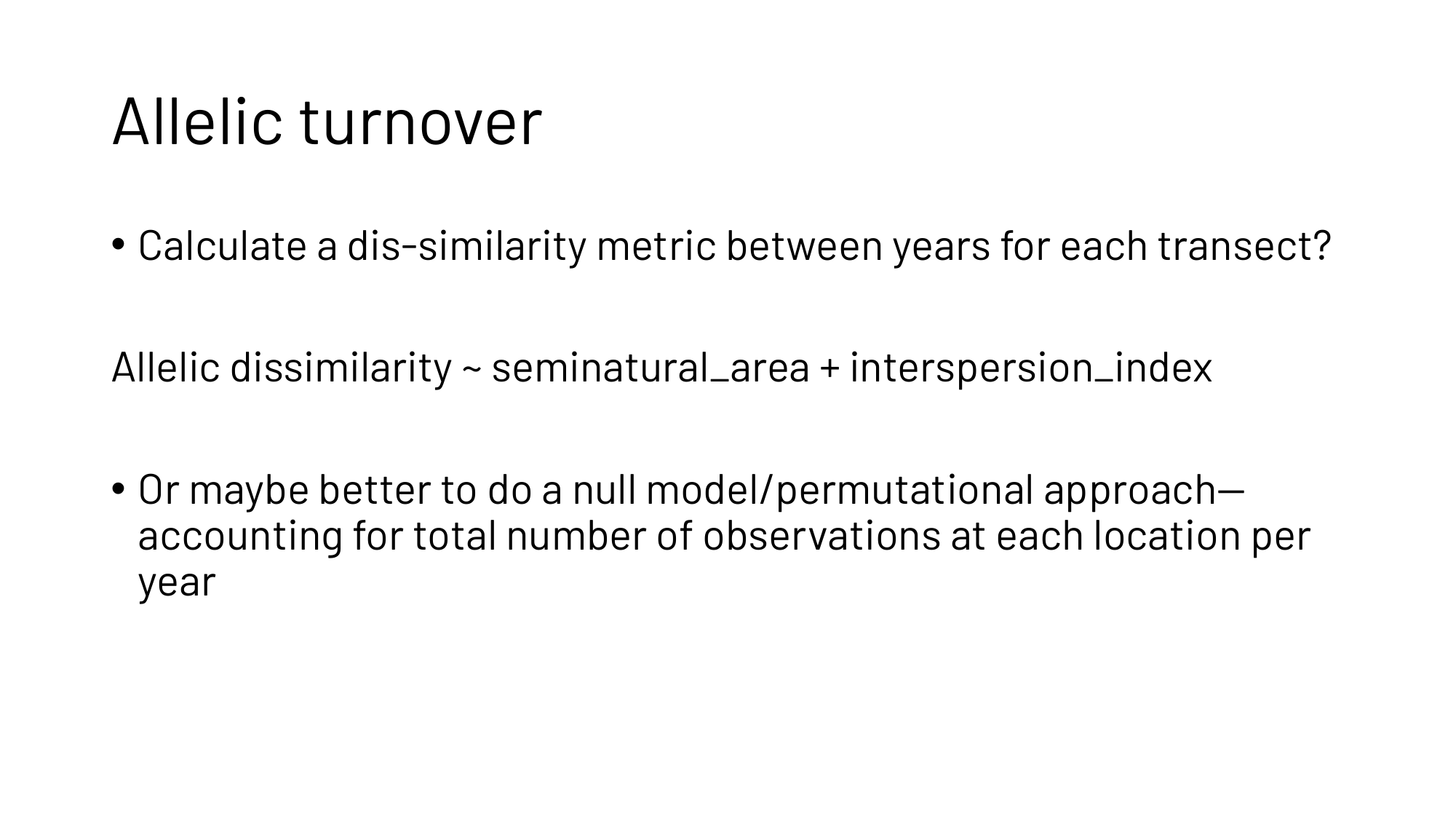

# Allelic turnover
Calculate a dis-similarity metric between years for each transect?

Allelic dissimilarity ~ seminatural_area + interspersion_index

Or maybe better to do a null model/permutational approach—accounting for total number of observations at each location per year